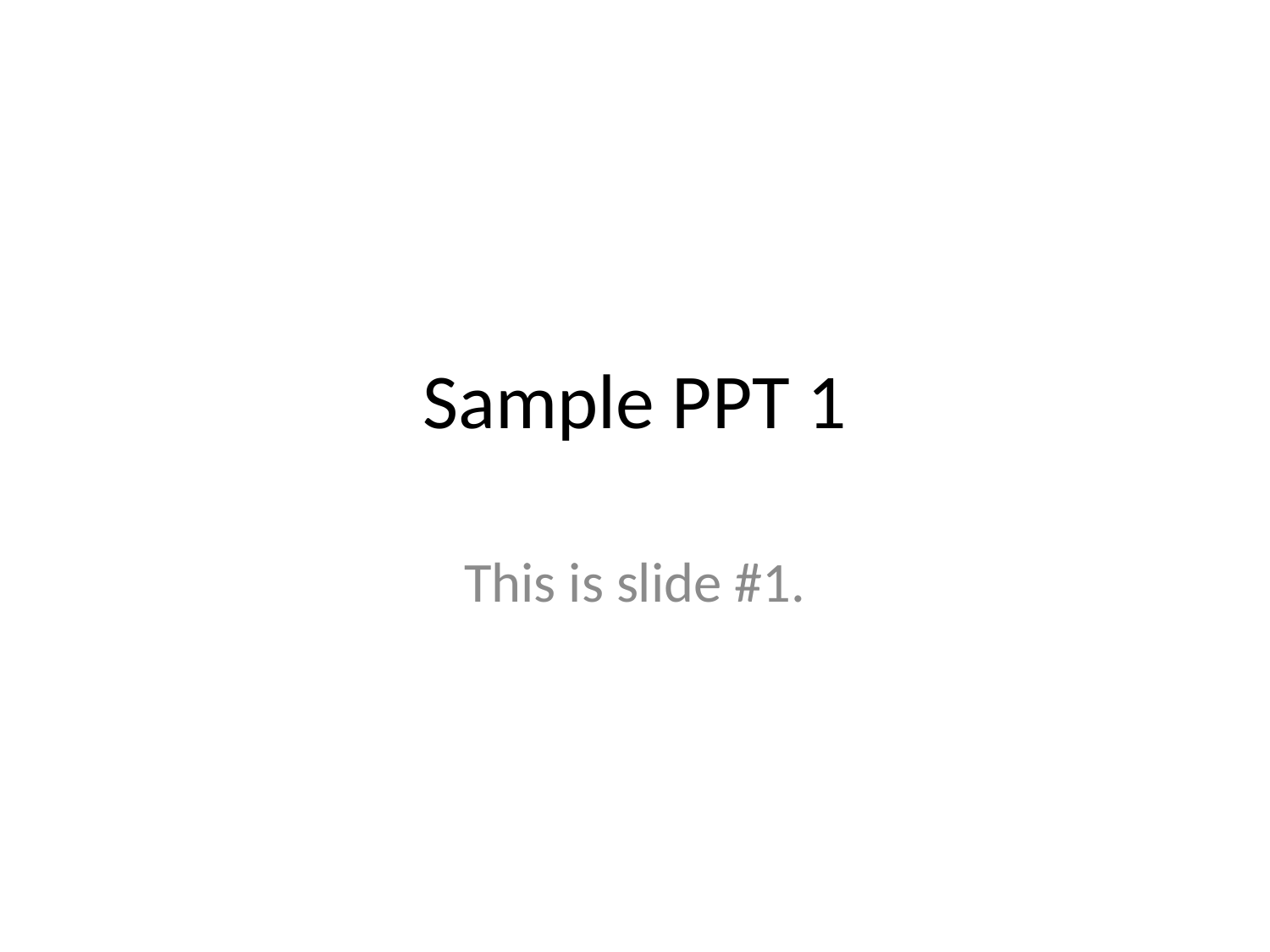

# Sample PPT 1
This is slide #1.